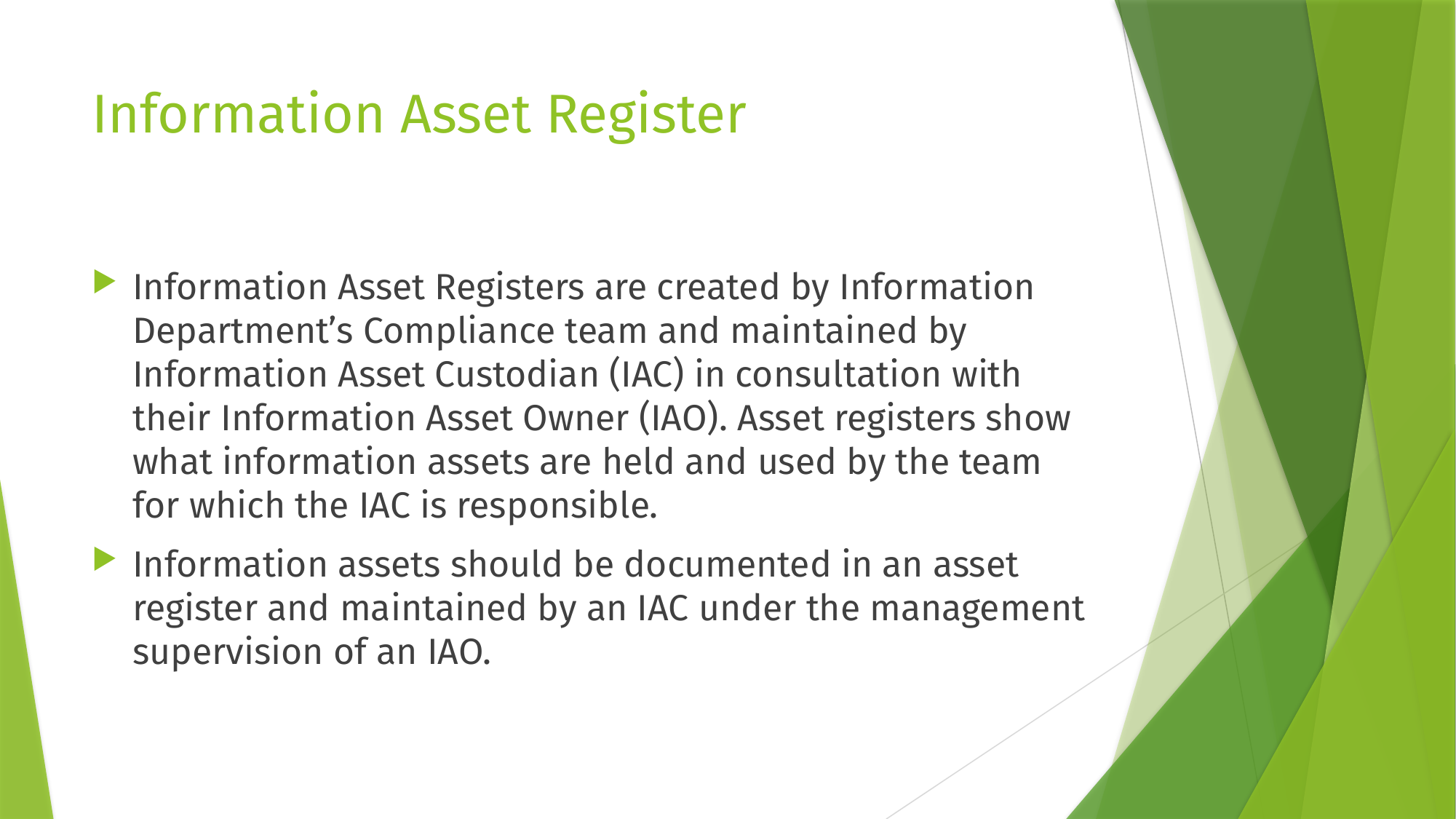

# Information Asset Register
Information Asset Registers are created by Information Department’s Compliance team and maintained by Information Asset Custodian (IAC) in consultation with their Information Asset Owner (IAO). Asset registers show what information assets are held and used by the team for which the IAC is responsible.
Information assets should be documented in an asset register and maintained by an IAC under the management supervision of an IAO.